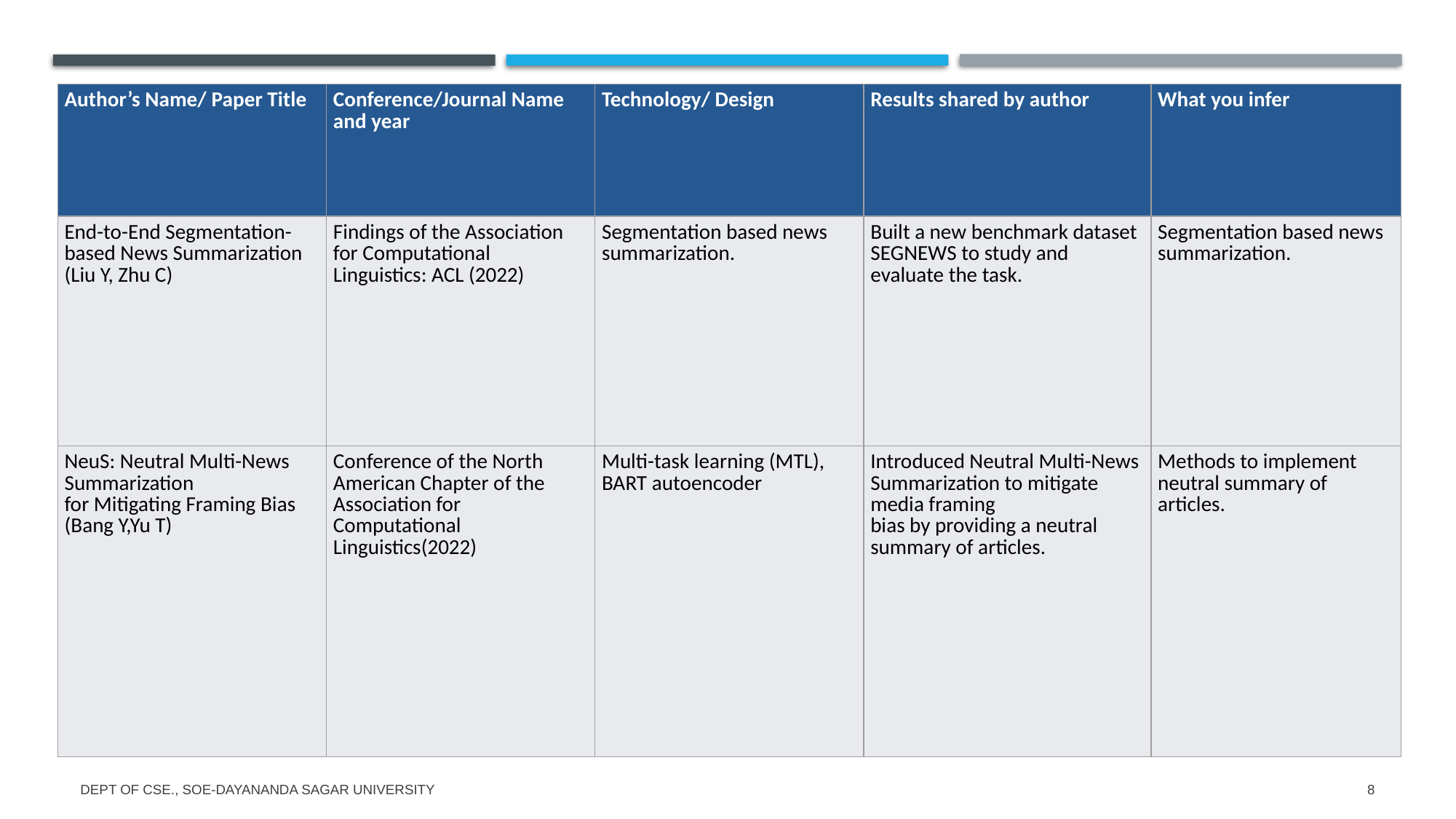

| Author’s Name/ Paper Title | Conference/Journal Name and year | Technology/ Design | Results shared by author | What you infer |
| --- | --- | --- | --- | --- |
| End-to-End Segmentation-based News Summarization (Liu Y, Zhu C) | Findings of the Association for Computational Linguistics: ACL (2022) | Segmentation based news summarization. | Built a new benchmark dataset SEGNEWS to study and evaluate the task. | Segmentation based news summarization. |
| NeuS: Neutral Multi-News Summarization for Mitigating Framing Bias (Bang Y,Yu T) | Conference of the North American Chapter of the Association for Computational Linguistics(2022) | Multi-task learning (MTL), BART autoencoder | Introduced Neutral Multi-News Summarization to mitigate media framing bias by providing a neutral summary of articles. | Methods to implement neutral summary of articles. |
Dept of CSE., SOE-Dayananda Sagar University
8